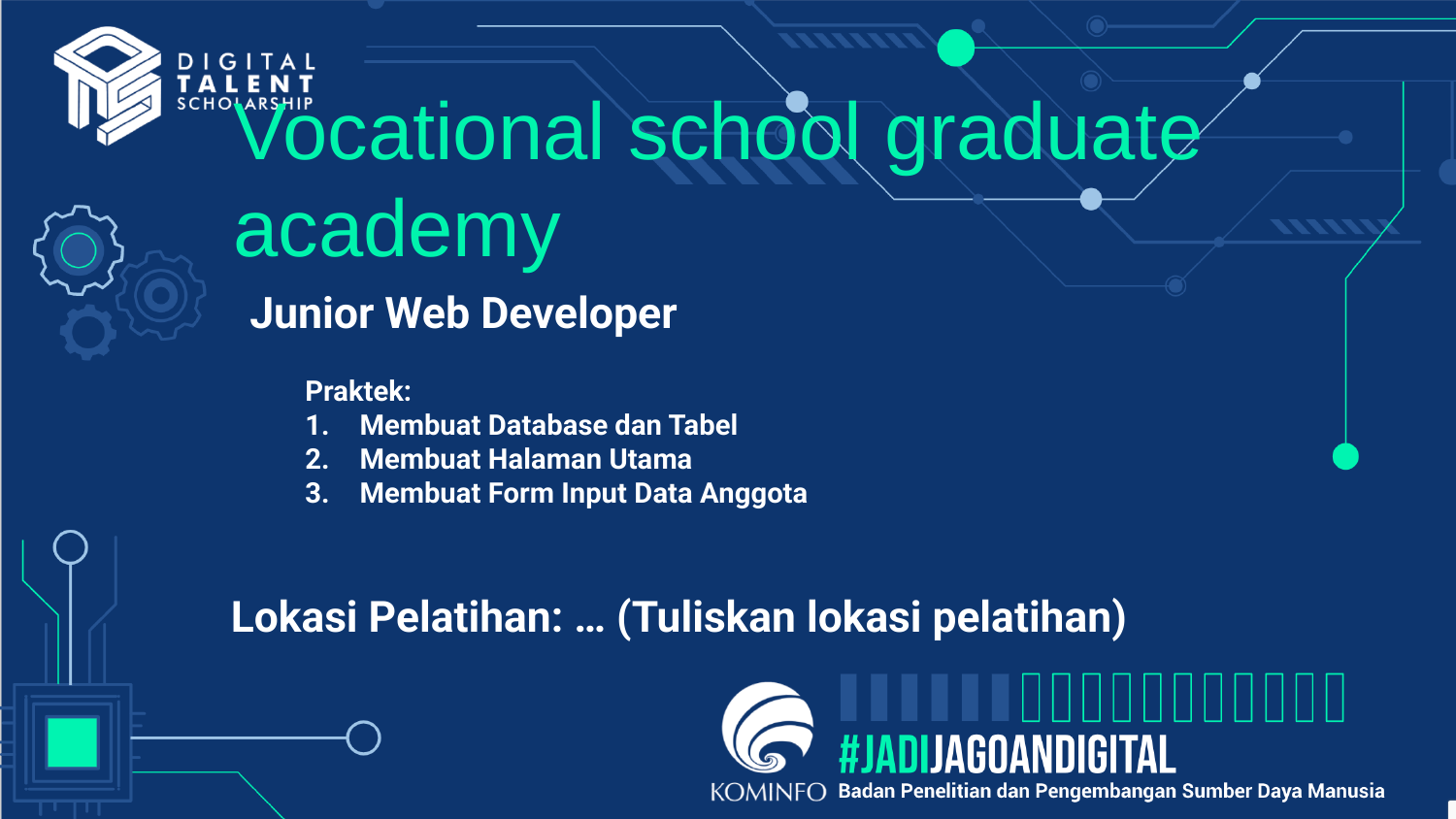

# Vocational school graduate academy
Junior Web Developer
Praktek:
Membuat Database dan Tabel
Membuat Halaman Utama
Membuat Form Input Data Anggota

Lokasi Pelatihan: … (Tuliskan lokasi pelatihan)